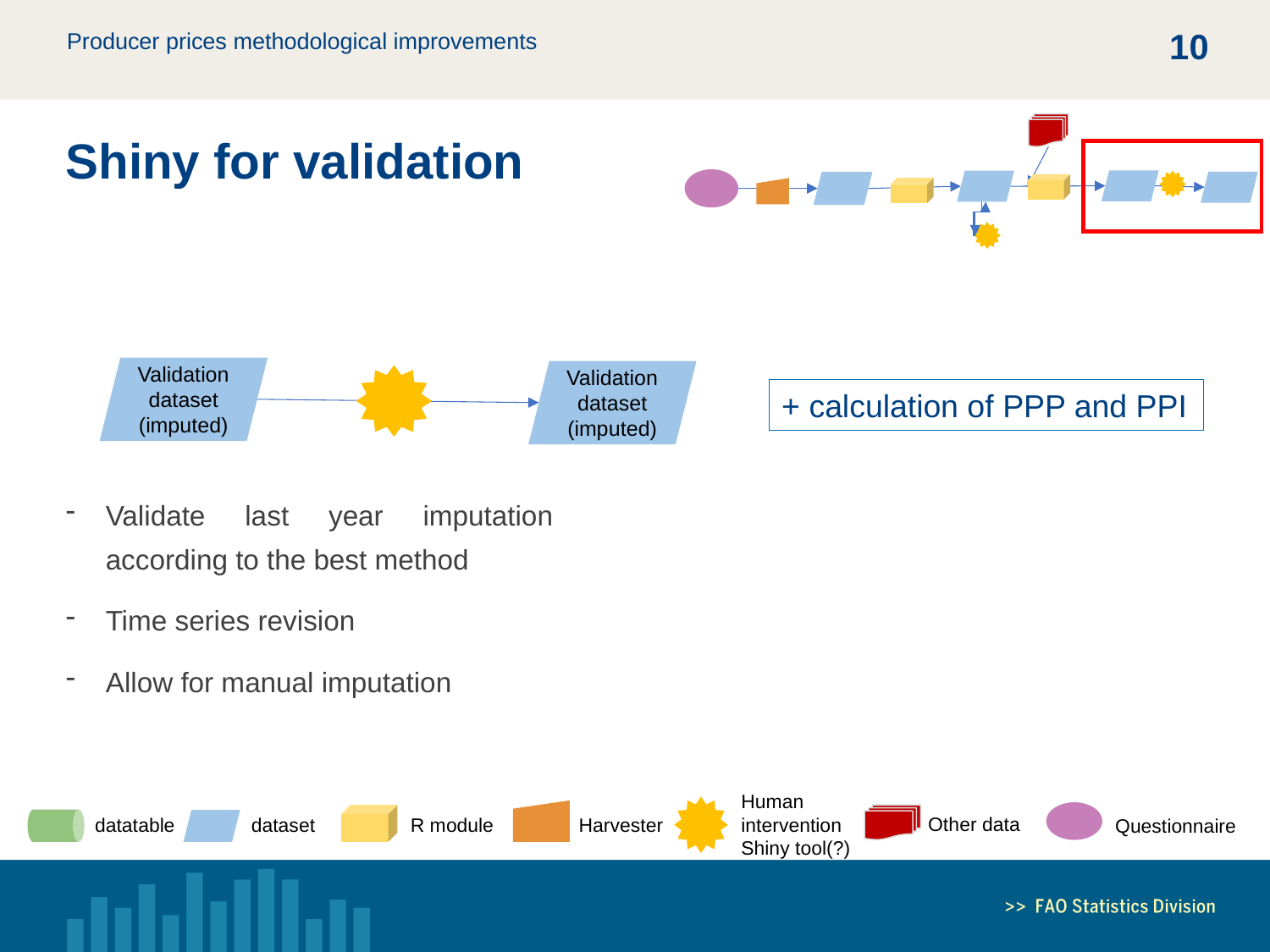

10

Shiny for validation

Validation dataset (imputed)
Validation dataset (imputed)

+ calculation of PPP and PPI
Validate last year imputation according to the best method
Time series revision
Allow for manual imputation

Questionnaire

Other data
Human intervention Shiny tool(?)
R module
Harvester
datatable
dataset